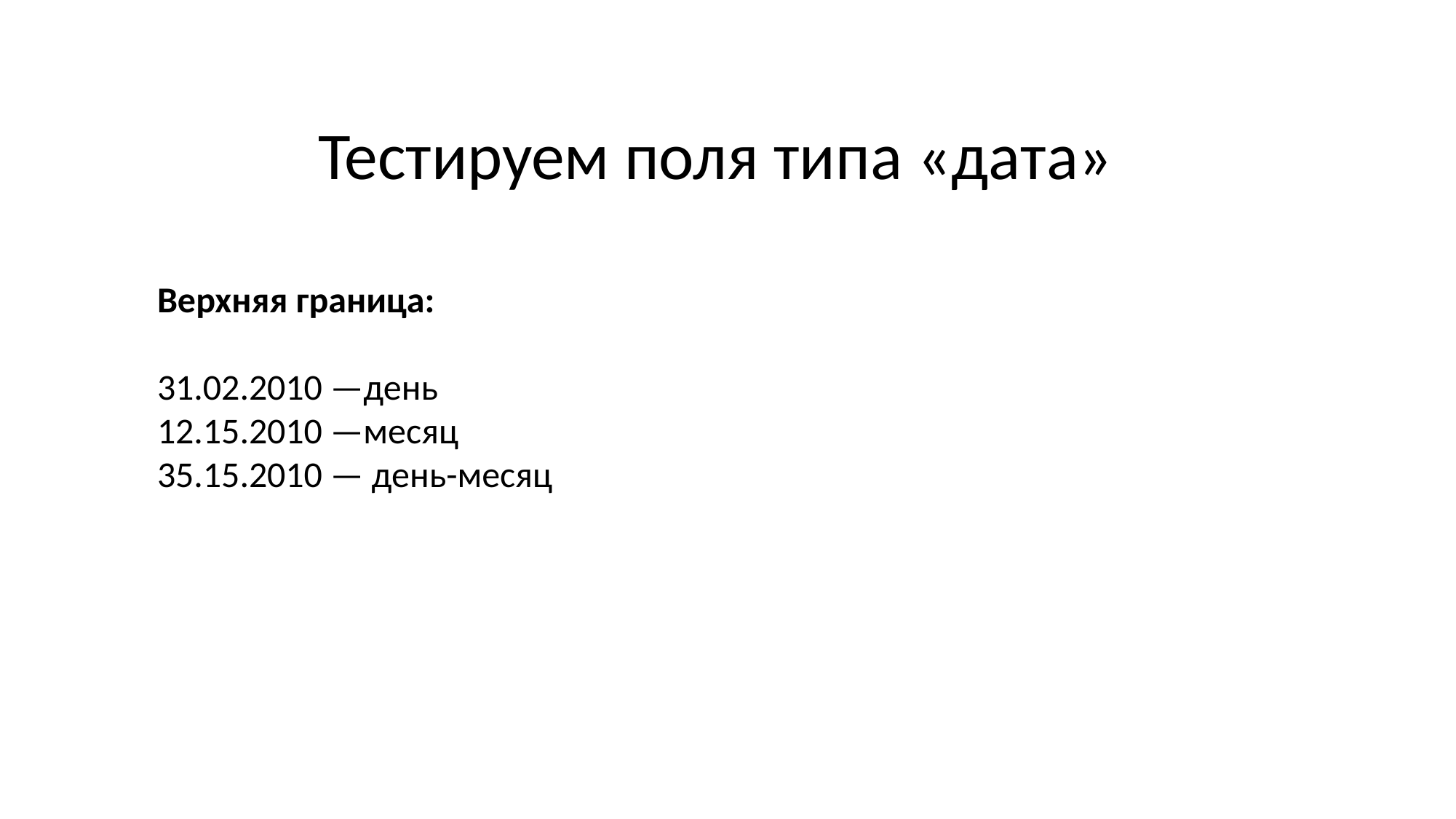

# Тестируем поля типа «дата»
Верхняя граница:

31.02.2010 —день
12.15.2010 —месяц
35.15.2010 — день-месяц